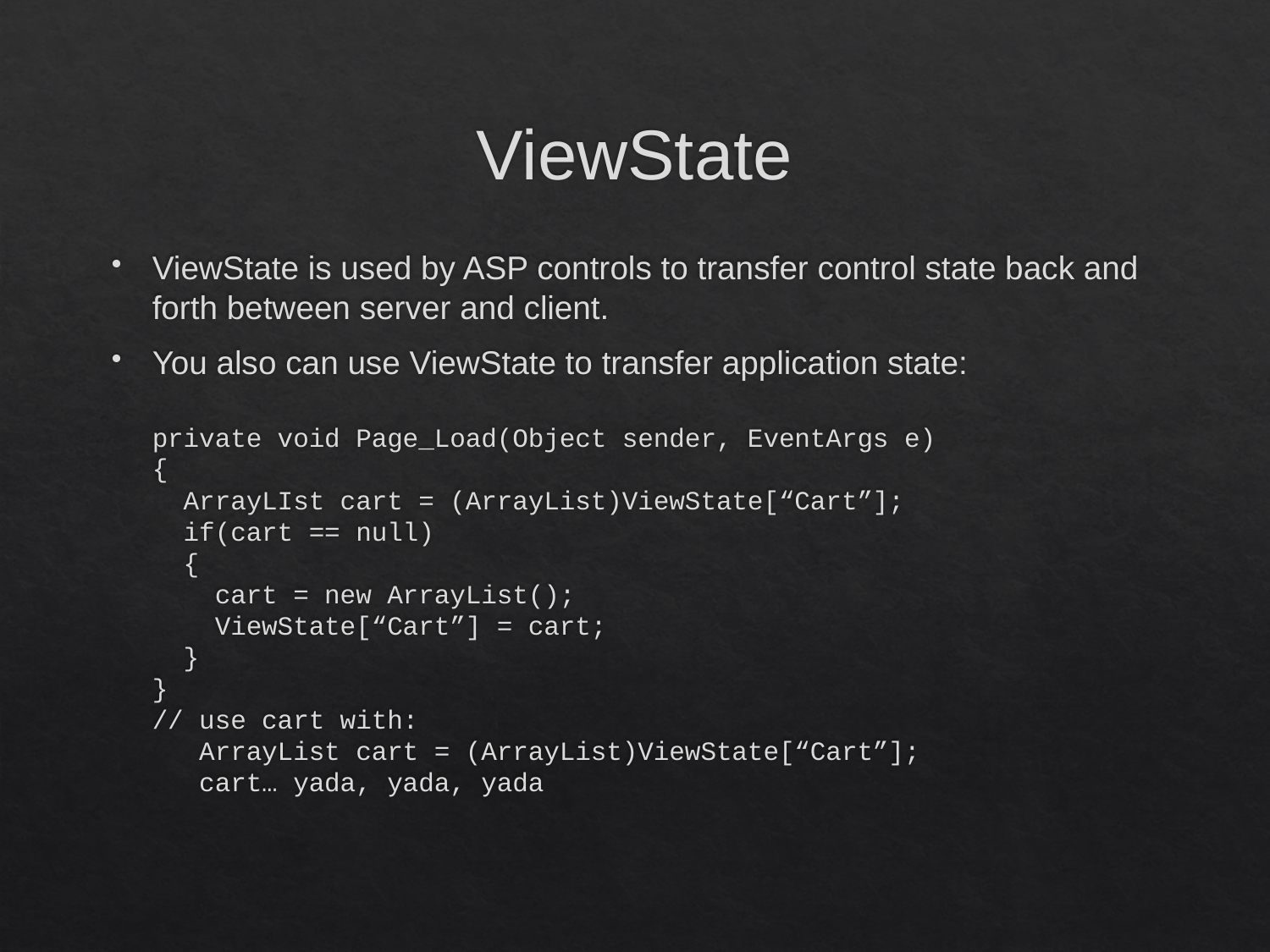

# ViewState
ViewState is used by ASP controls to transfer control state back and forth between server and client.
You also can use ViewState to transfer application state:
private void Page_Load(Object sender, EventArgs e)
{
  ArrayLIst cart = (ArrayList)ViewState[“Cart”];
  if(cart == null)
  {
    cart = new ArrayList();
    ViewState[“Cart”] = cart;
  }
}
// use cart with:
   ArrayList cart = (ArrayList)ViewState[“Cart”];
   cart… yada, yada, yada